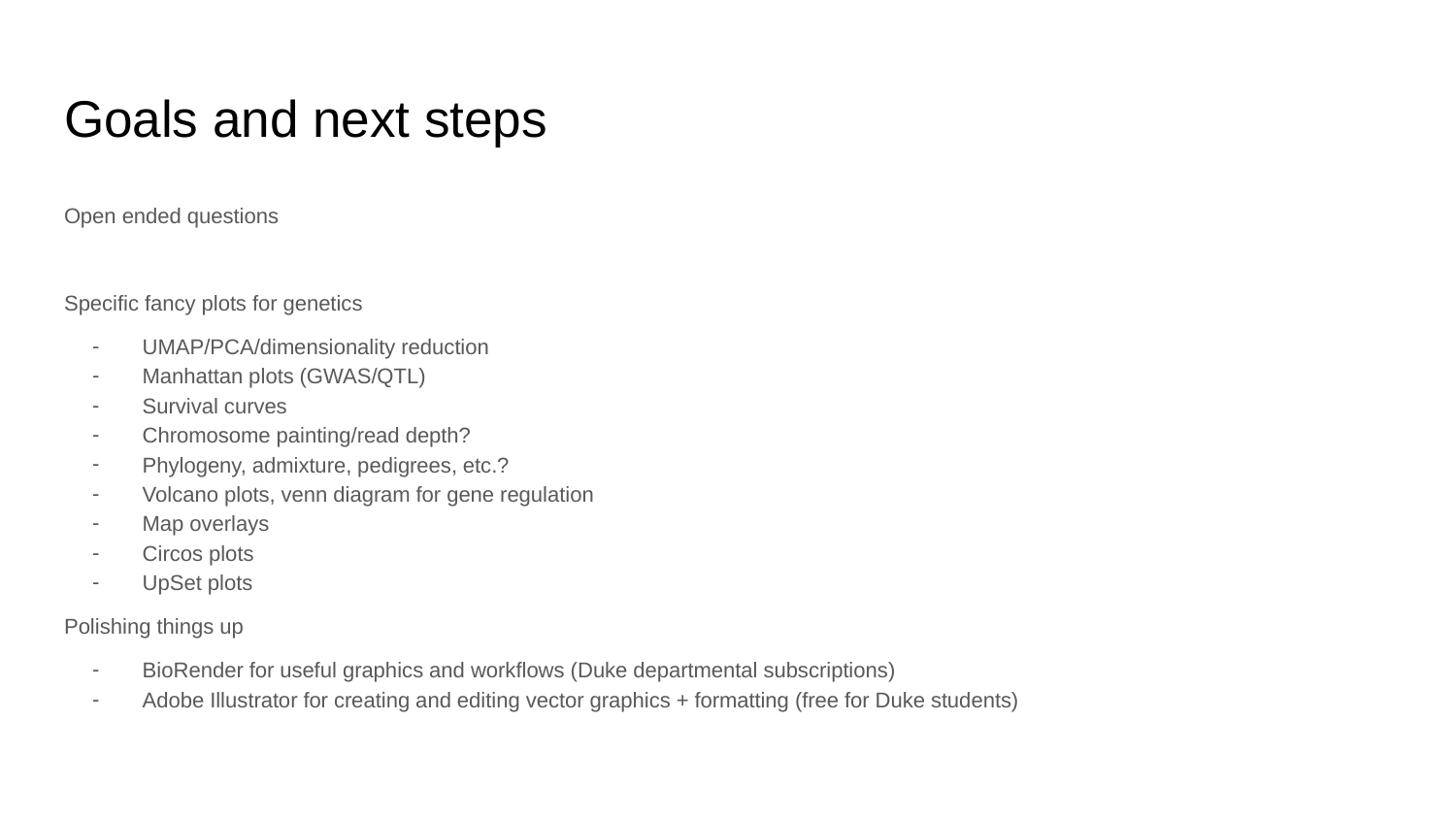

# Goals and next steps
Open ended questions

Specific fancy plots for genetics
UMAP/PCA/dimensionality reduction
Manhattan plots (GWAS/QTL)
Survival curves
Chromosome painting/read depth?
Phylogeny, admixture, pedigrees, etc.?
Volcano plots, venn diagram for gene regulation
Map overlays
Circos plots
UpSet plots
Polishing things up
BioRender for useful graphics and workflows (Duke departmental subscriptions)
Adobe Illustrator for creating and editing vector graphics + formatting (free for Duke students)